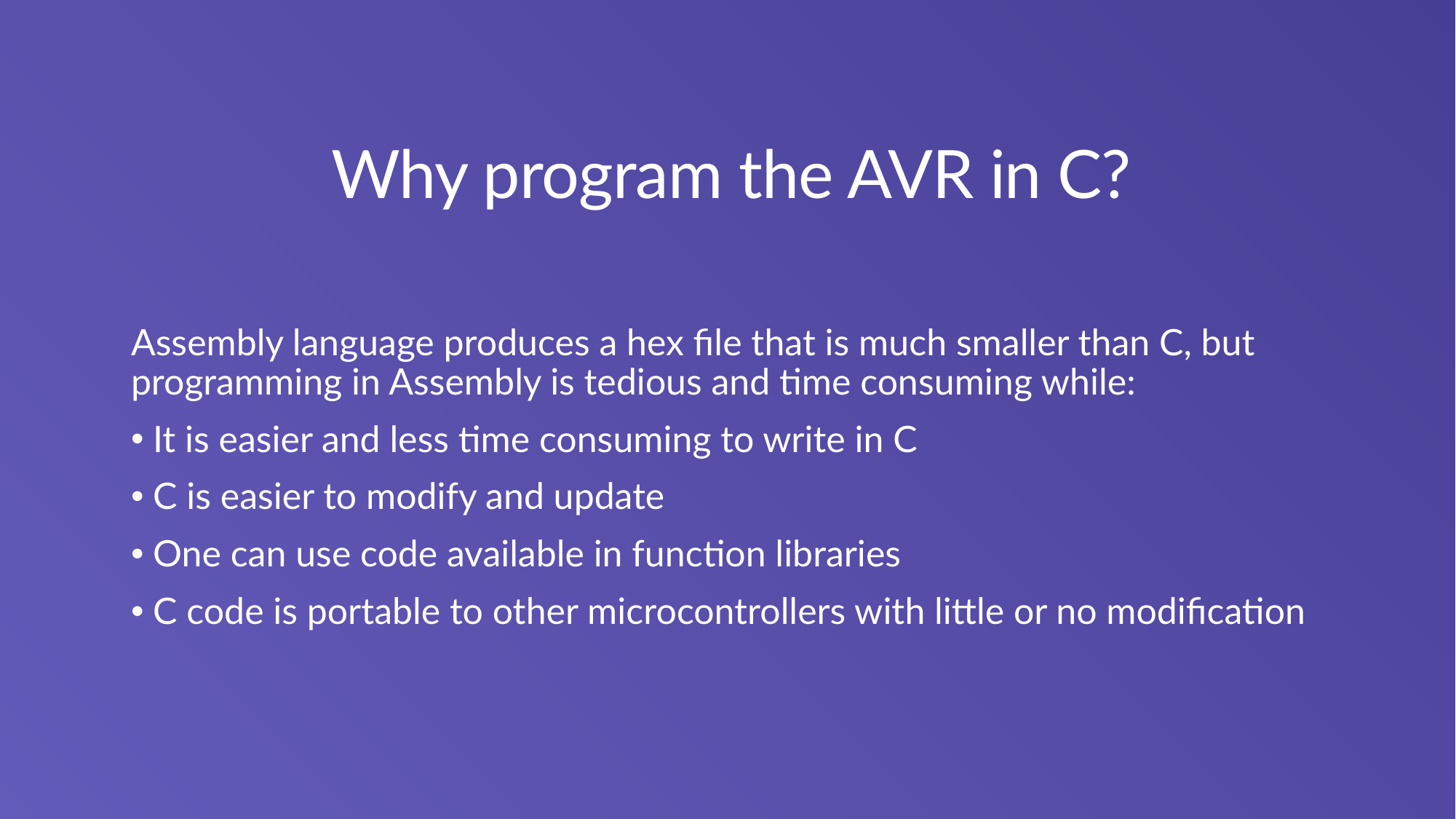

# Why program the AVR in C?
Assembly language produces a hex file that is much smaller than C, but programming in Assembly is tedious and time consuming while:
 It is easier and less time consuming to write in C
 C is easier to modify and update
 One can use code available in function libraries
 C code is portable to other microcontrollers with little or no modification